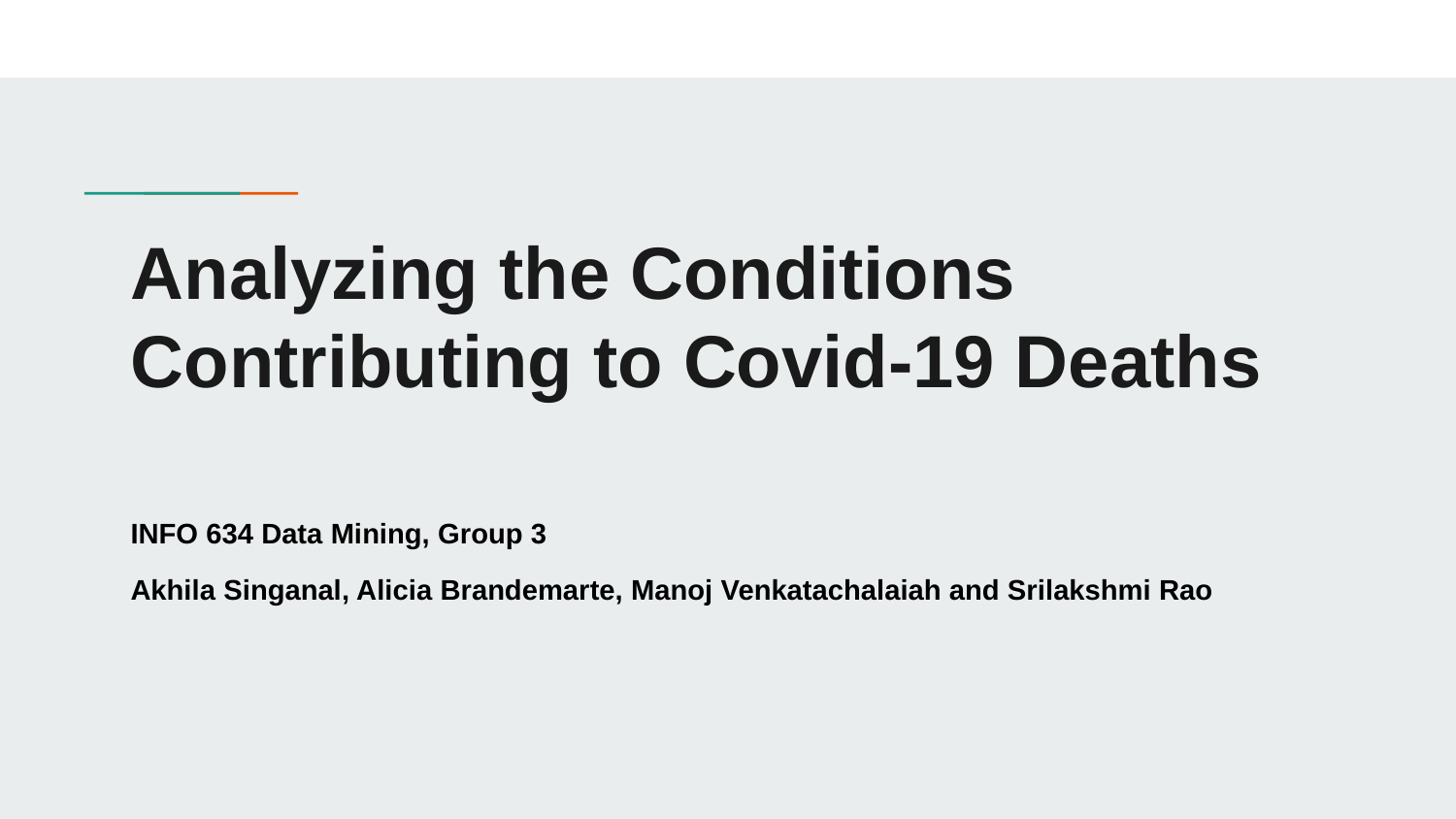

# Analyzing the Conditions Contributing to Covid-19 Deaths
INFO 634 Data Mining, Group 3
Akhila Singanal, Alicia Brandemarte, Manoj Venkatachalaiah and Srilakshmi Rao